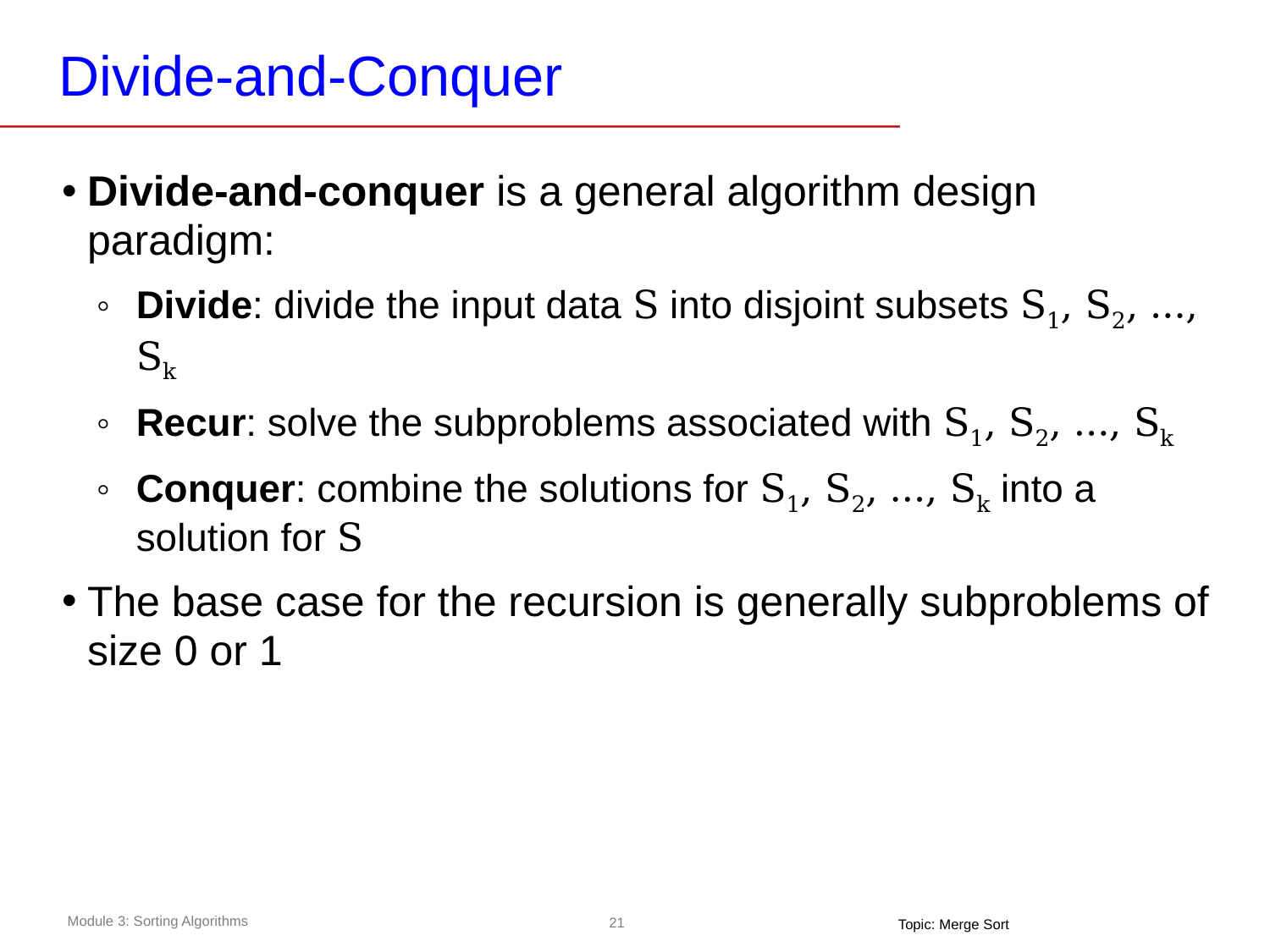

# Divide-and-Conquer
Divide-and-conquer is a general algorithm design paradigm:
Divide: divide the input data S into disjoint subsets S1, S2, …, Sk
Recur: solve the subproblems associated with S1, S2, …, Sk
Conquer: combine the solutions for S1, S2, …, Sk into a solution for S
The base case for the recursion is generally subproblems of size 0 or 1

Topic: Merge Sort